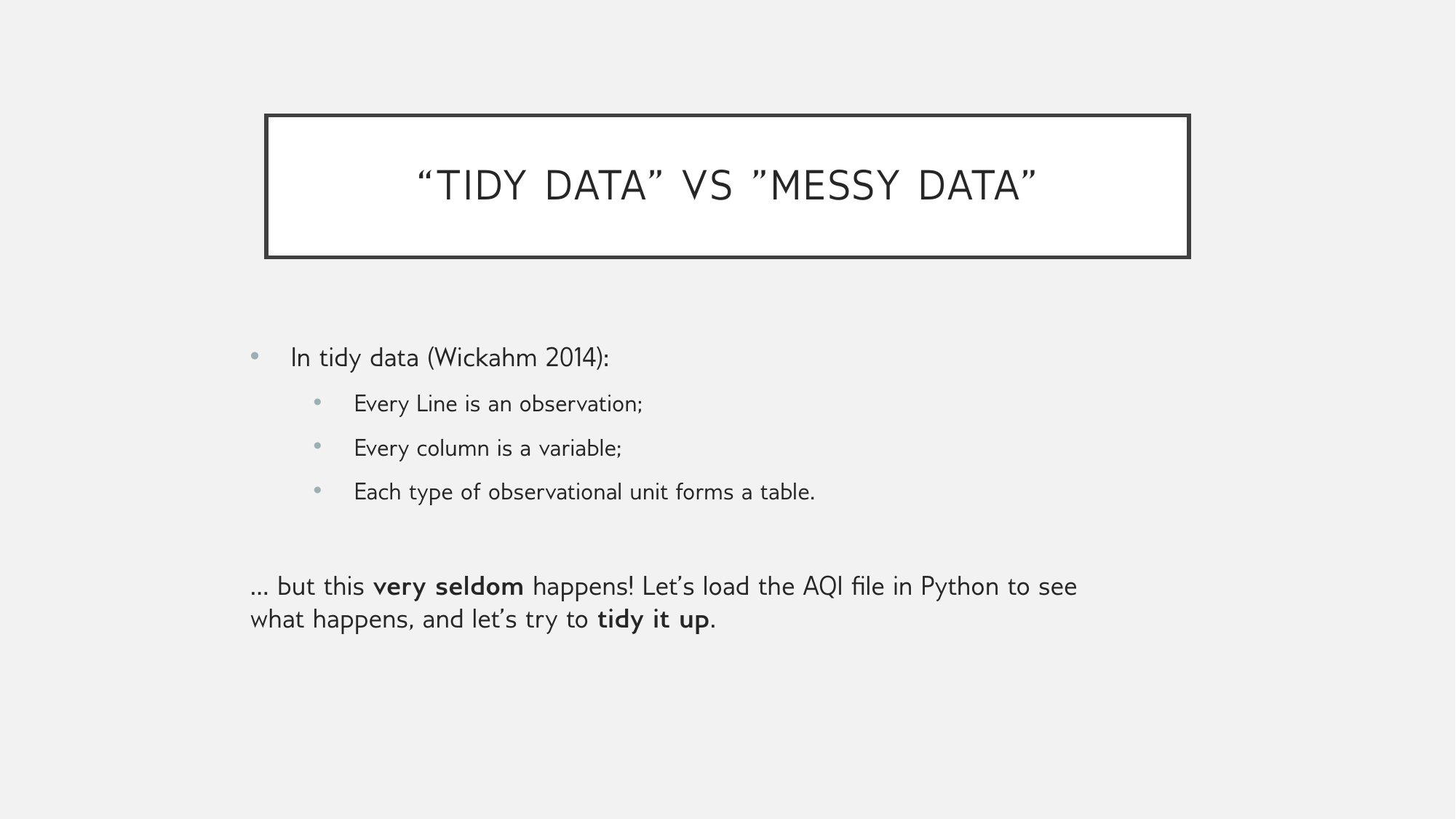

# “TIDY DATA” vs ”MESSY DATA”

In tidy data (Wickahm 2014):
Every Line is an observation;
Every column is a variable;
Each type of observational unit forms a table.

… but this very seldom happens! Let’s load the AQI file in Python to see what happens, and let’s try to tidy it up.